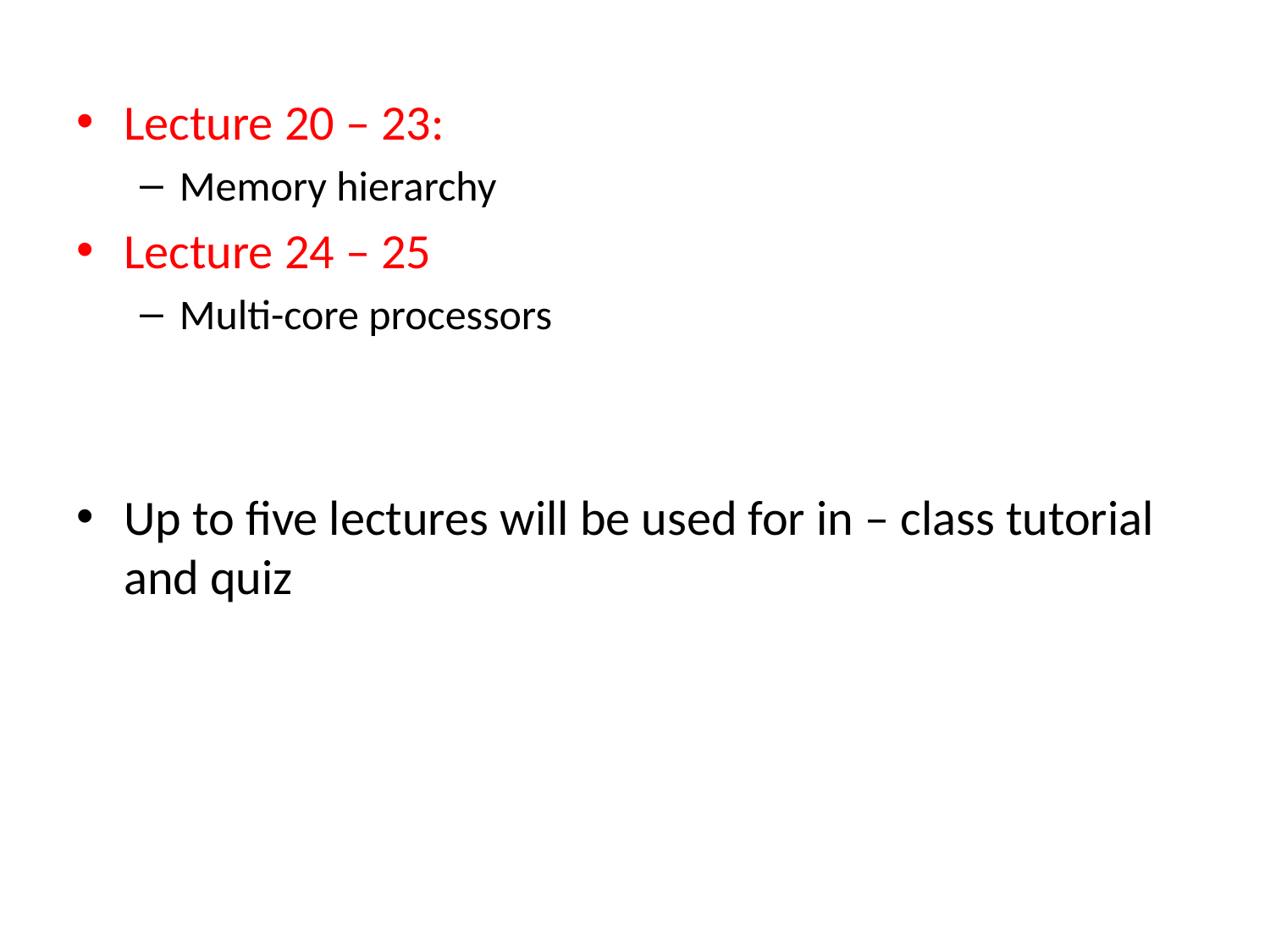

Lecture 20 – 23:
Memory hierarchy
Lecture 24 – 25
Multi-core processors

Up to five lectures will be used for in – class tutorial and quiz